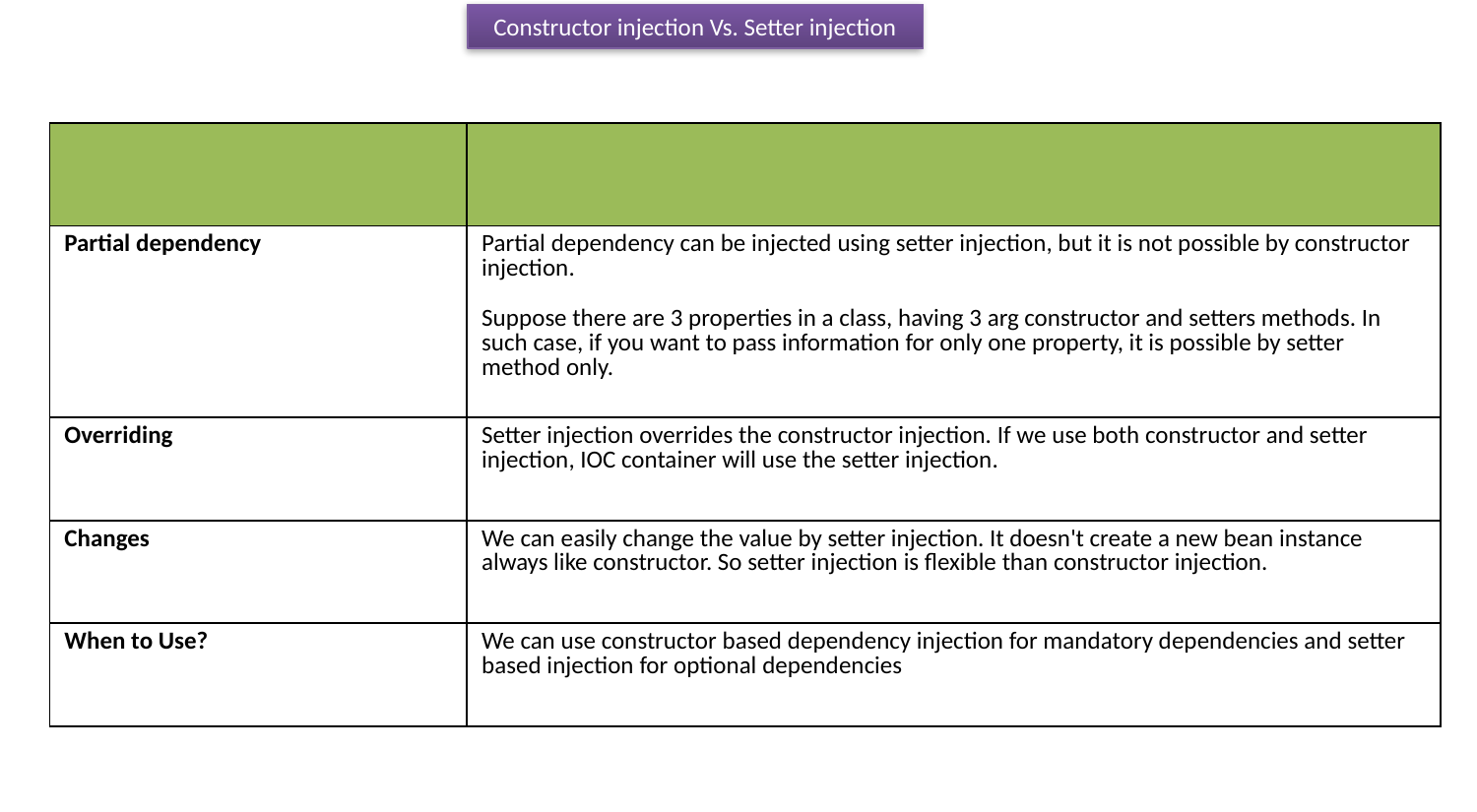

Constructor injection Vs. Setter injection

|  |  |
| --- | --- |
| Partial dependency | Partial dependency can be injected using setter injection, but it is not possible by constructor injection. Suppose there are 3 properties in a class, having 3 arg constructor and setters methods. In such case, if you want to pass information for only one property, it is possible by setter method only. |
| Overriding | Setter injection overrides the constructor injection. If we use both constructor and setter injection, IOC container will use the setter injection. |
| Changes | We can easily change the value by setter injection. It doesn't create a new bean instance always like constructor. So setter injection is flexible than constructor injection. |
| When to Use? | We can use constructor based dependency injection for mandatory dependencies and setter based injection for optional dependencies |